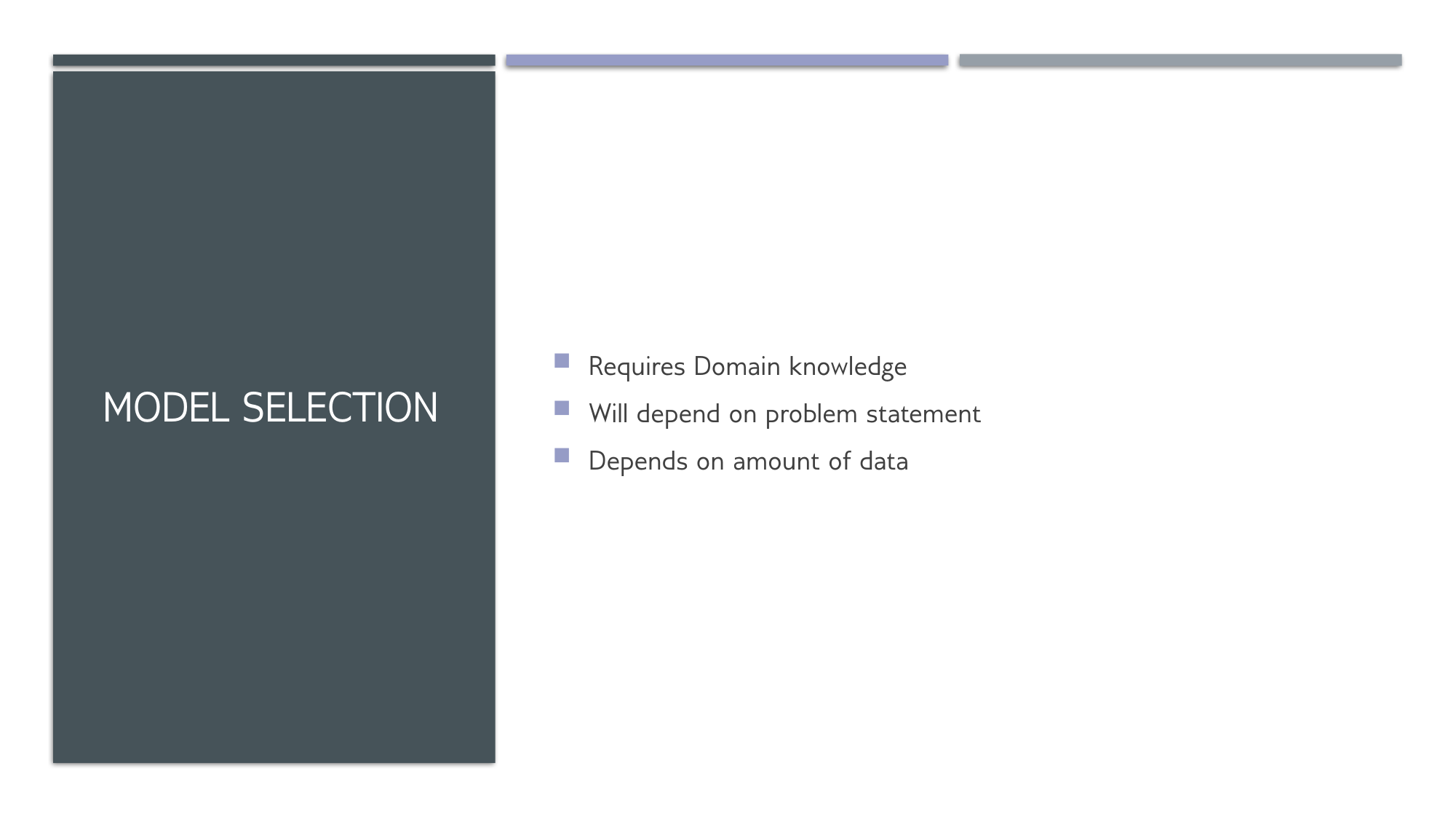

# Model Selection
Requires Domain knowledge
Will depend on problem statement
Depends on amount of data